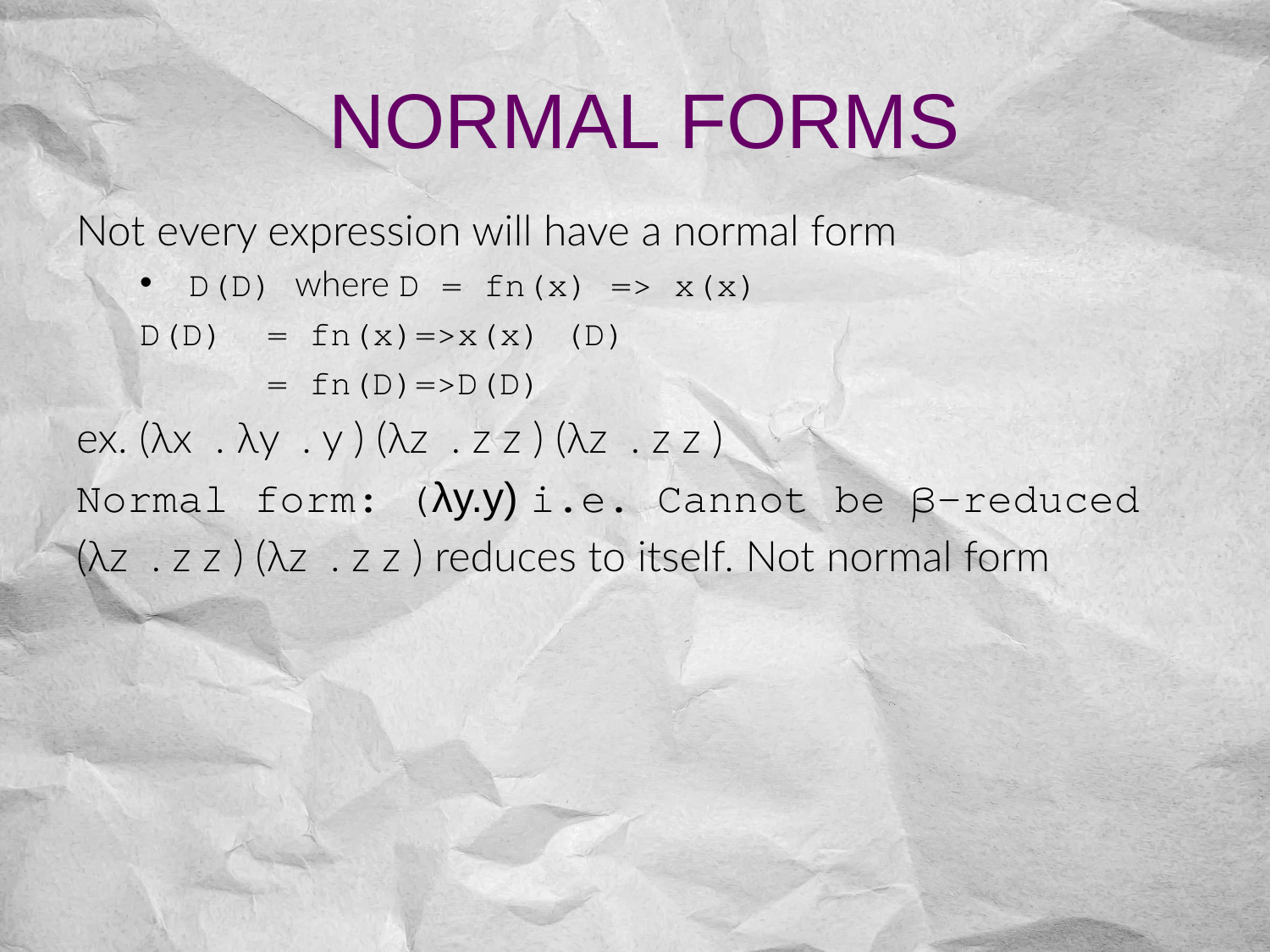

# Normal Forms
Not every expression will have a normal form
 D(D) where D = fn(x) => x(x)
D(D)  = fn(x)=>x(x) (D)
      = fn(D)=>D(D)
ex. (λx  . λy  . y ) (λz  . z z ) (λz  . z z )
Normal form: (λy.y) i.e. Cannot be β-reduced
(λz  . z z ) (λz  . z z ) reduces to itself. Not normal form